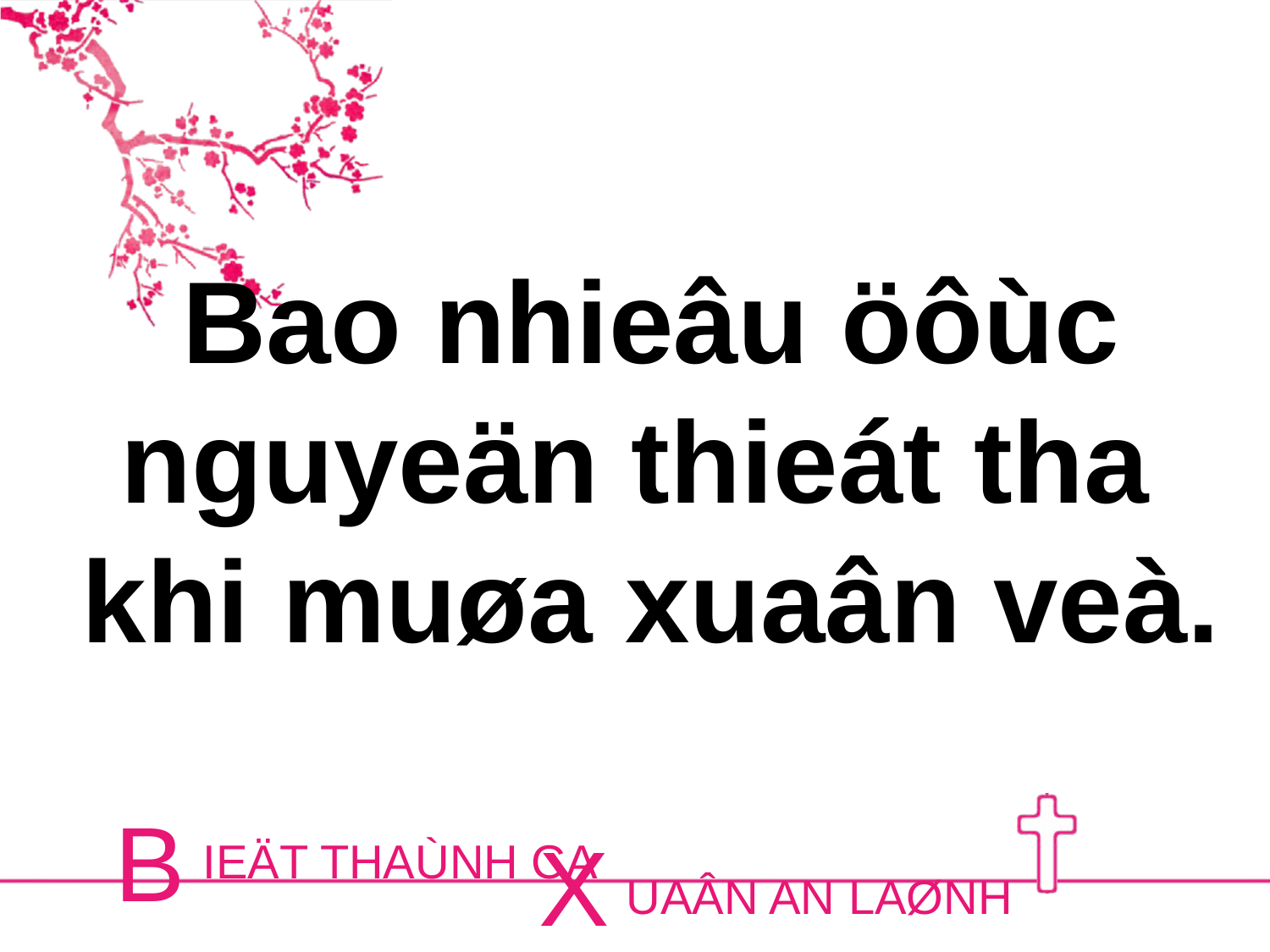

Bao nhieâu öôùc nguyeän thieát tha
khi muøa xuaân veà.
B
X
IEÄT THAÙNH CA
UAÂN AN LAØNH